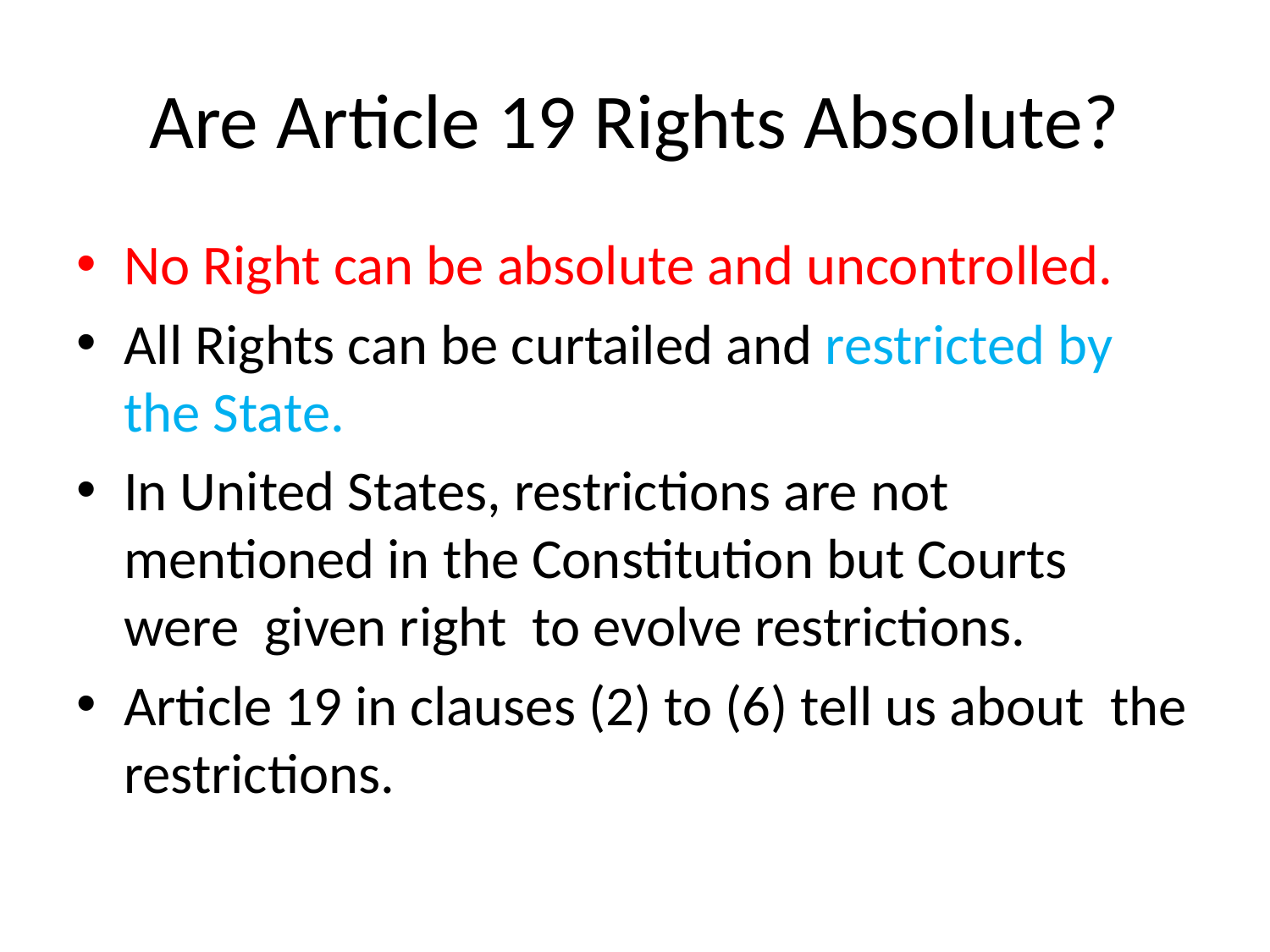

# Are Article 19 Rights Absolute?
No Right can be absolute and uncontrolled.
All Rights can be curtailed and restricted by the State.
In United States, restrictions are not mentioned in the Constitution but Courts were  given right  to evolve restrictions.
Article 19 in clauses (2) to (6) tell us about  the restrictions.